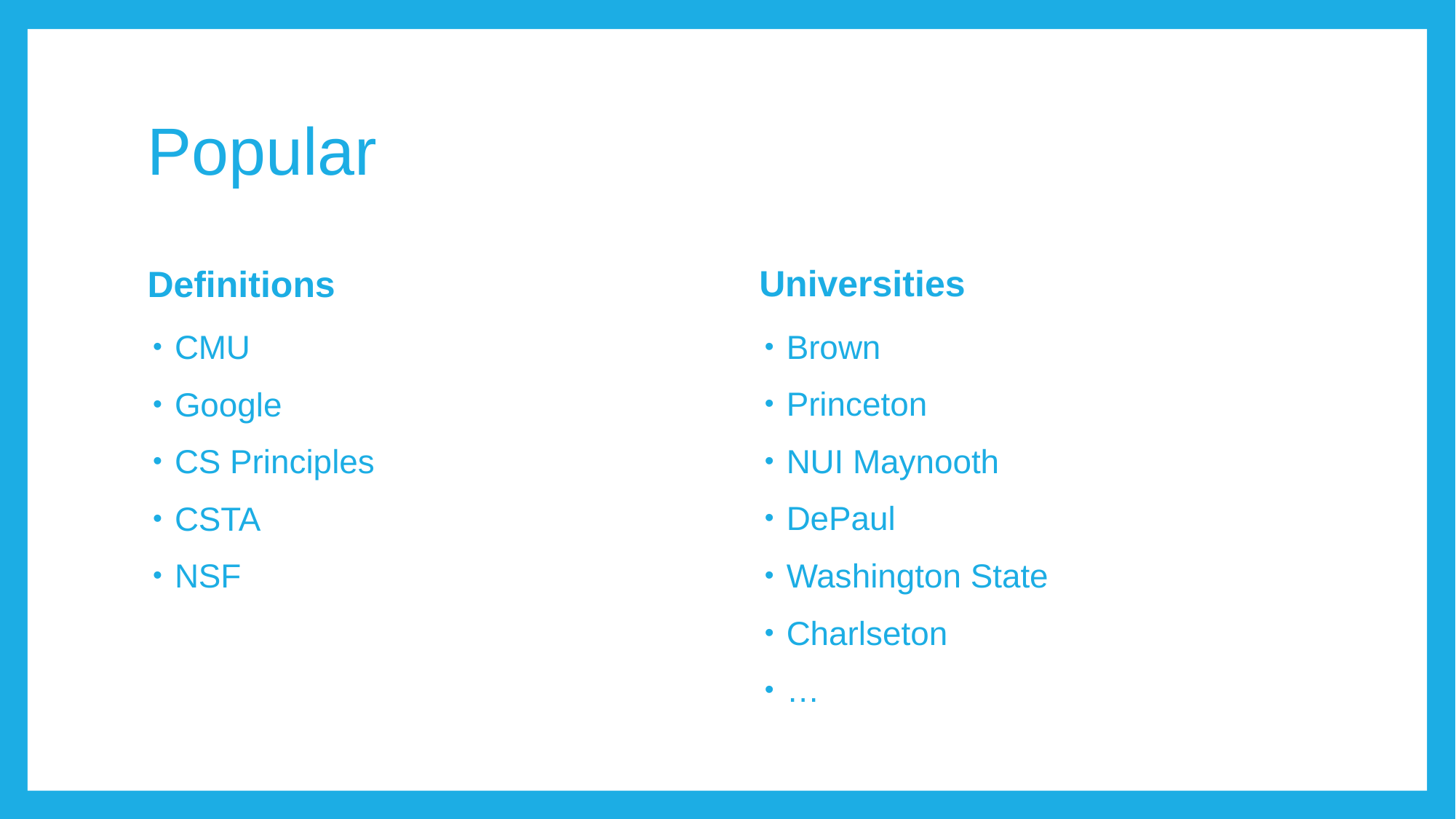

# Popular
Universities
Definitions
Brown
Princeton
NUI Maynooth
DePaul
Washington State
Charlseton
…
CMU
Google
CS Principles
CSTA
NSF